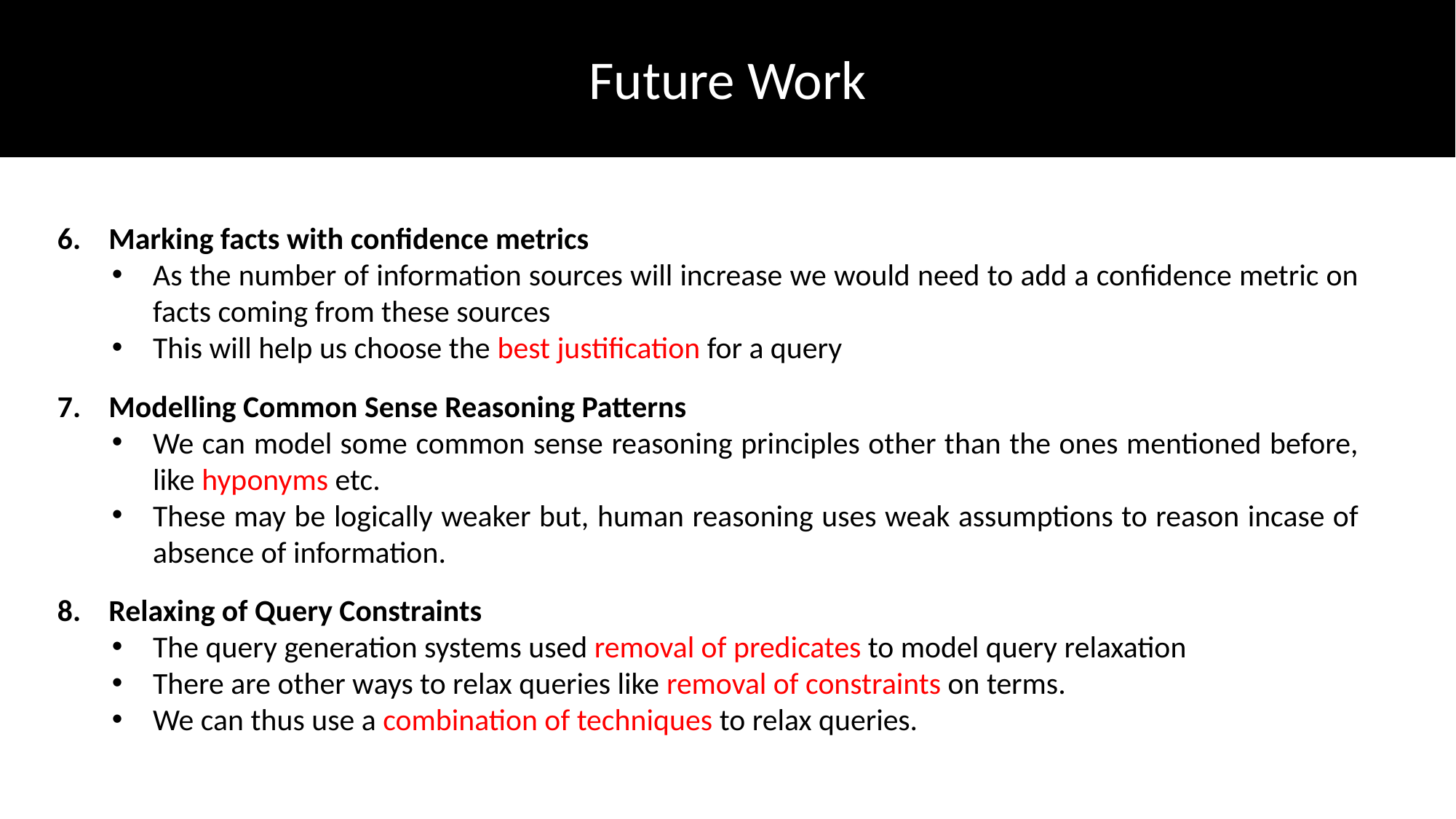

Future Work
6.    Marking facts with confidence metrics
As the number of information sources will increase we would need to add a confidence metric on facts coming from these sources
This will help us choose the best justification for a query
7.    Modelling Common Sense Reasoning Patterns
We can model some common sense reasoning principles other than the ones mentioned before, like hyponyms etc.
These may be logically weaker but, human reasoning uses weak assumptions to reason incase of absence of information.
8.    Relaxing of Query Constraints
The query generation systems used removal of predicates to model query relaxation
There are other ways to relax queries like removal of constraints on terms.
We can thus use a combination of techniques to relax queries.